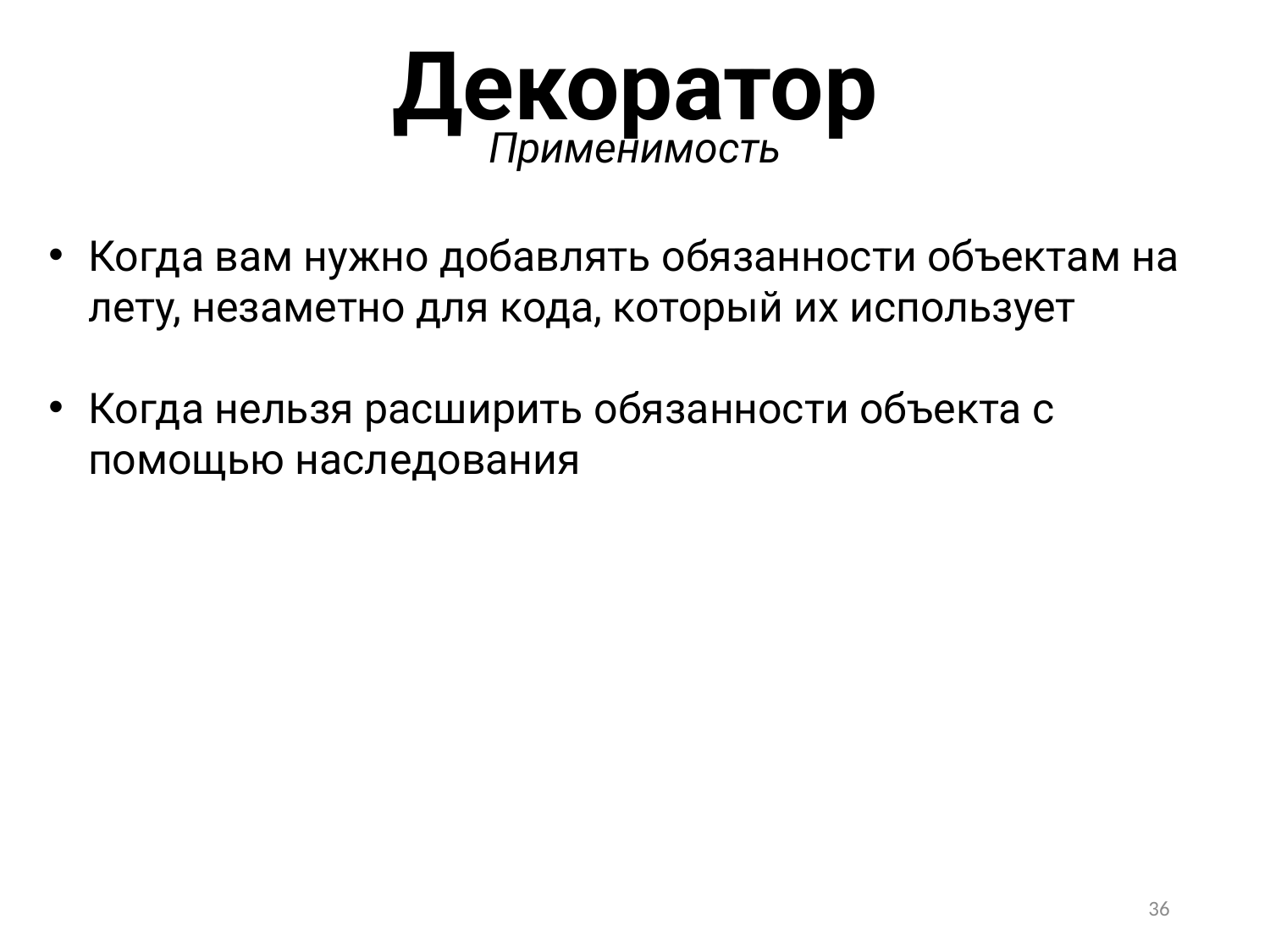

Декоратор
Применимость
Когда вам нужно добавлять обязанности объектам на лету, незаметно для кода, который их использует

Когда нельзя расширить обязанности объекта с помощью наследования
36